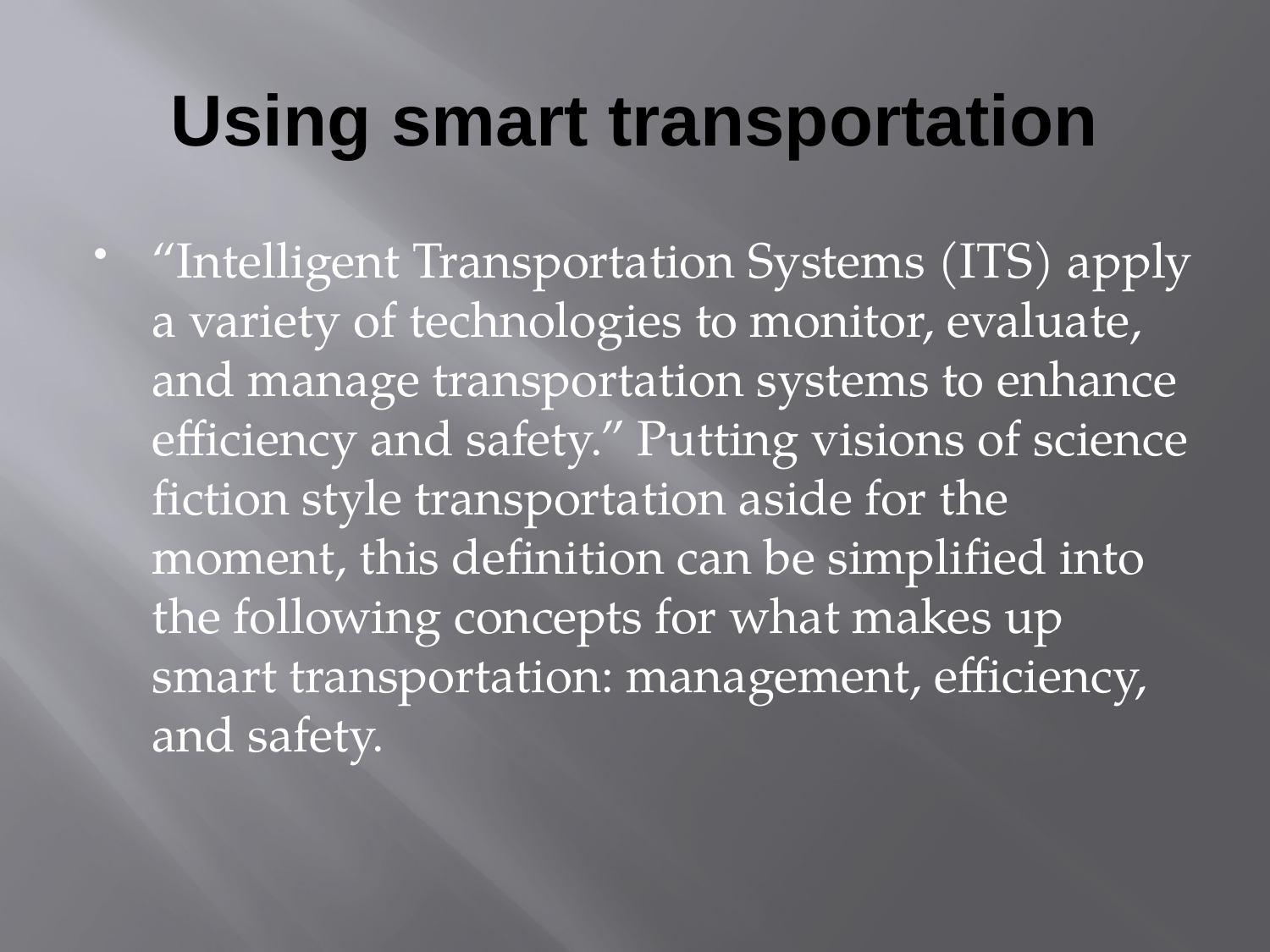

# Using smart transportation
“Intelligent Transportation Systems (ITS) apply a variety of technologies to monitor, evaluate, and manage transportation systems to enhance efficiency and safety.” Putting visions of science fiction style transportation aside for the moment, this definition can be simplified into the following concepts for what makes up smart transportation: management, efficiency, and safety.